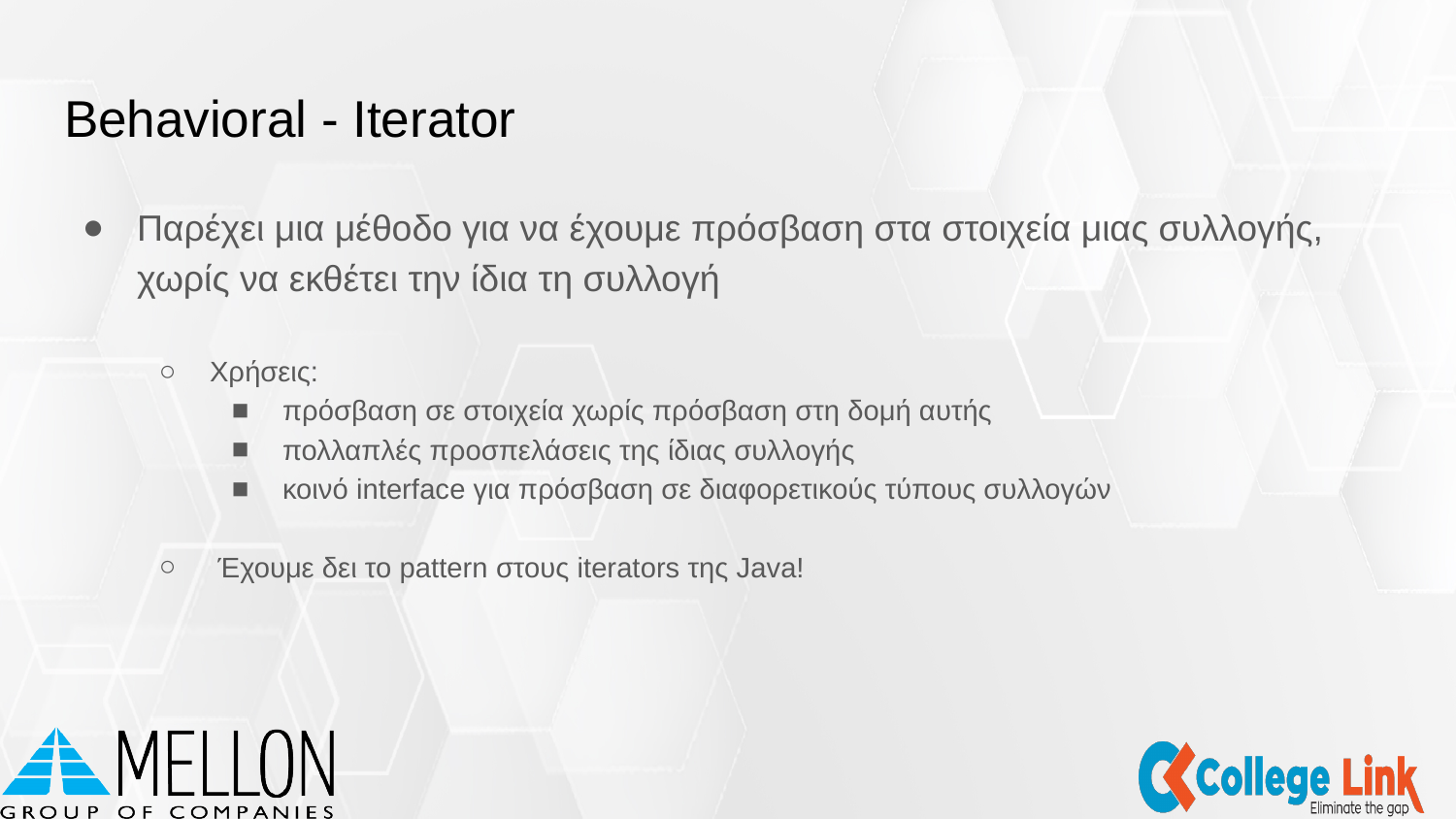

# Behavioral - Iterator
Παρέχει μια μέθοδο για να έχουμε πρόσβαση στα στοιχεία μιας συλλογής, χωρίς να εκθέτει την ίδια τη συλλογή

Χρήσεις:
πρόσβαση σε στοιχεία χωρίς πρόσβαση στη δομή αυτής
πολλαπλές προσπελάσεις της ίδιας συλλογής
κοινό interface για πρόσβαση σε διαφορετικούς τύπους συλλογών

 Έχουμε δει το pattern στους iterators της Java!